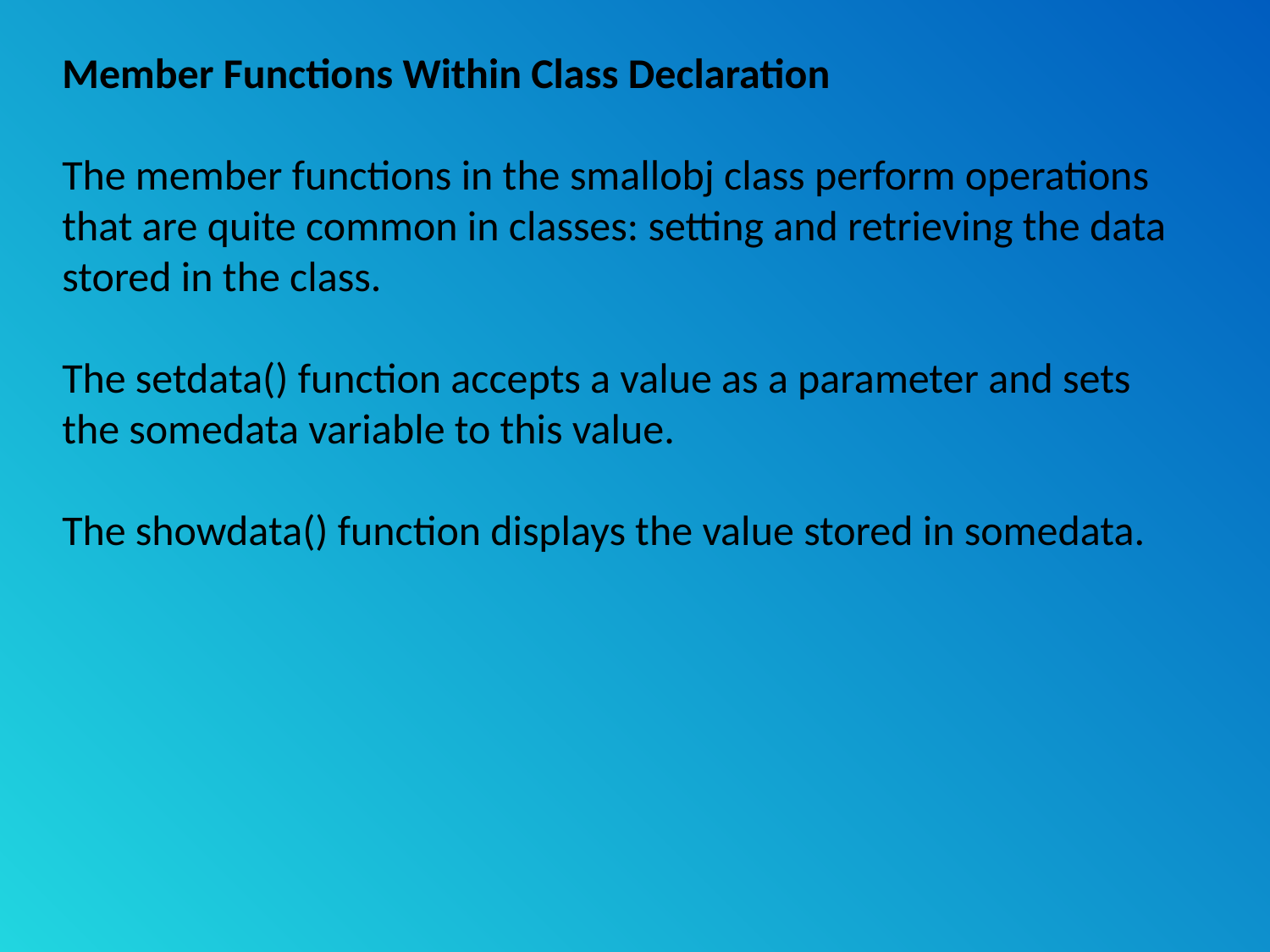

Member Functions Within Class Declaration

The member functions in the smallobj class perform operations that are quite common in classes: setting and retrieving the data stored in the class.

The setdata() function accepts a value as a parameter and sets the somedata variable to this value.

The showdata() function displays the value stored in somedata.